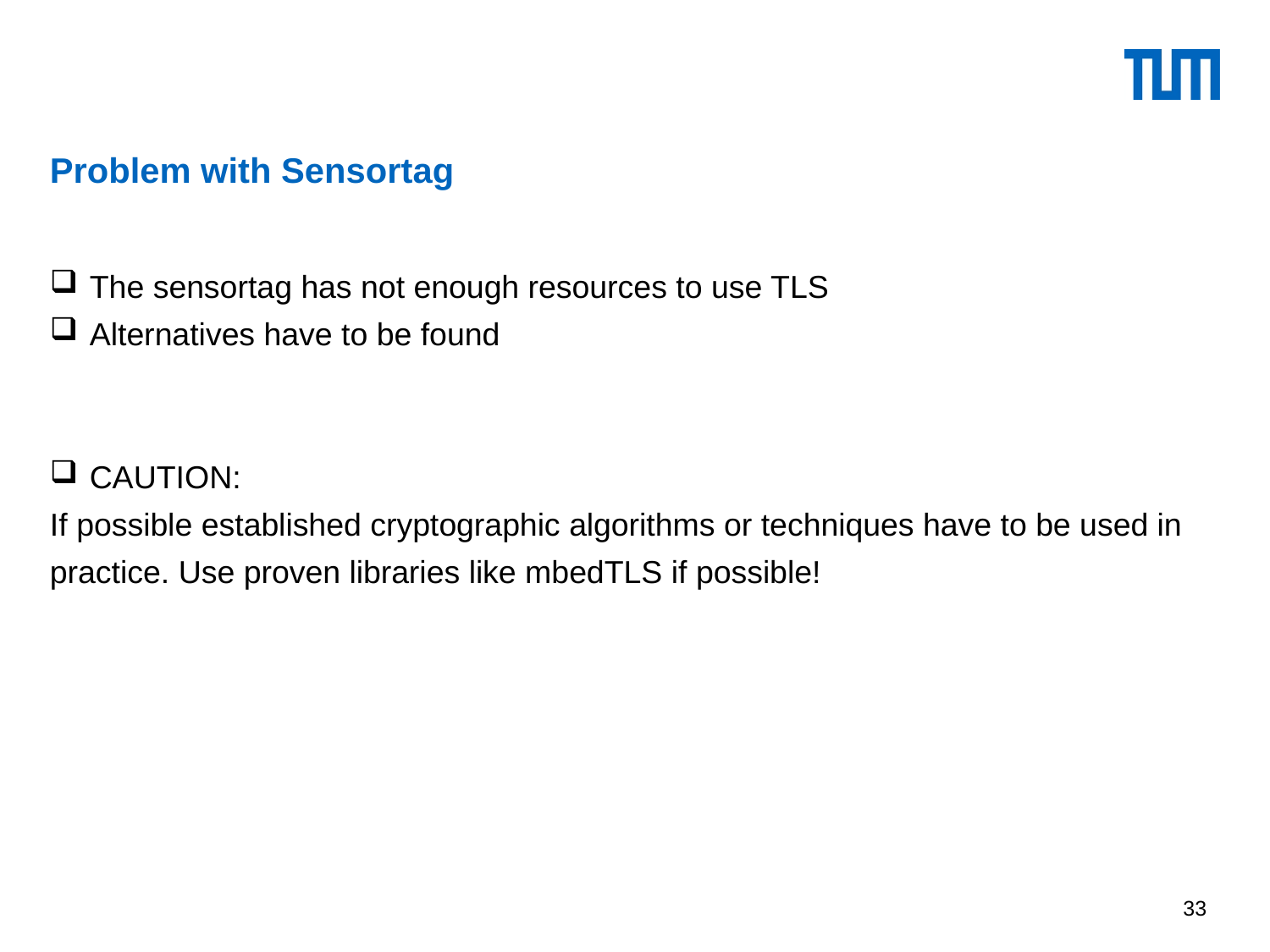

# Problem with Sensortag

The sensortag has not enough resources to use TLS
Alternatives have to be found

CAUTION:
If possible established cryptographic algorithms or techniques have to be used in practice. Use proven libraries like mbedTLS if possible!

33